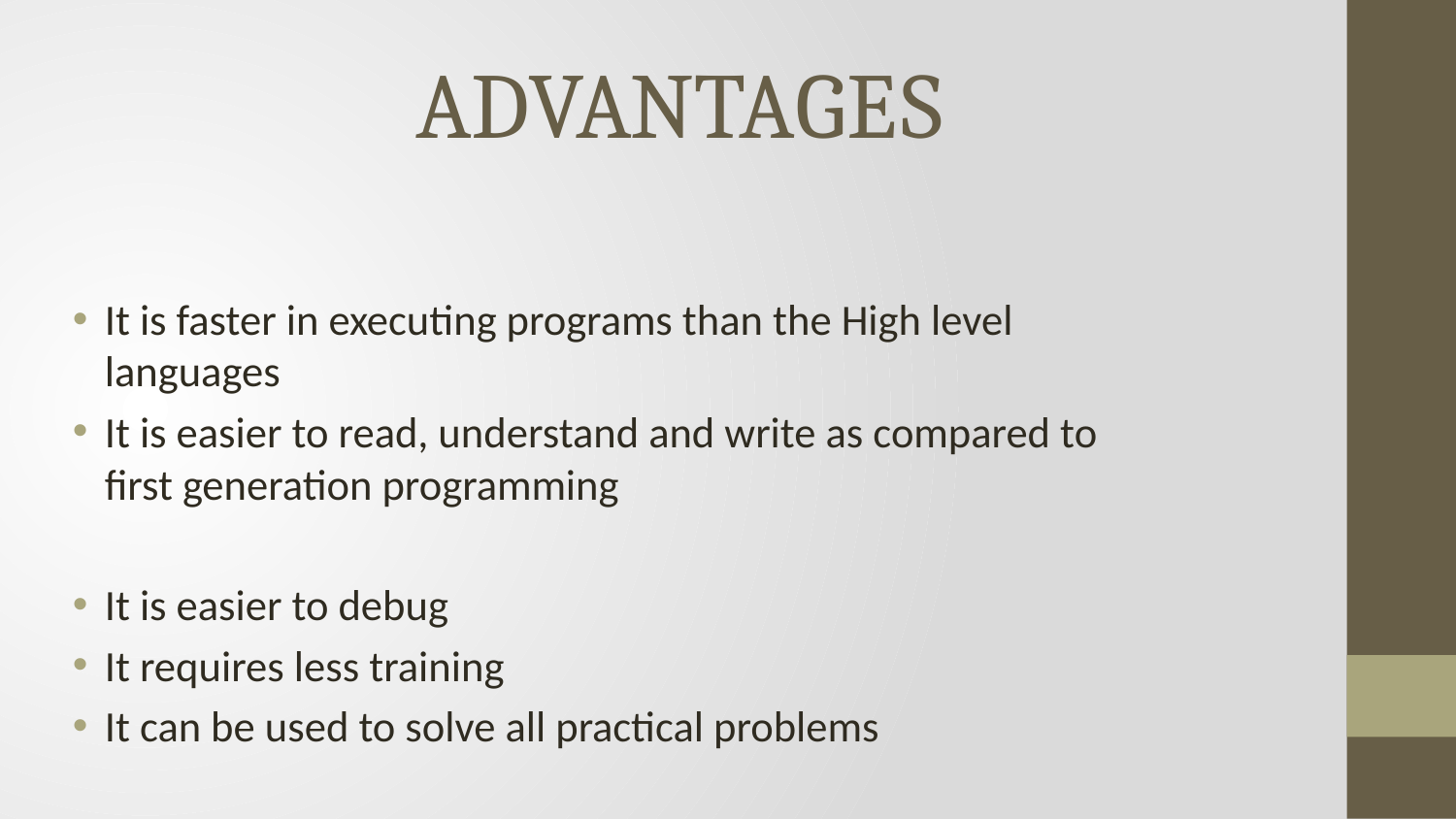

# ADVANTAGES

It is faster in executing programs than the High level languages
It is easier to read, understand and write as compared to first generation programming

It is easier to debug
It requires less training
It can be used to solve all practical problems